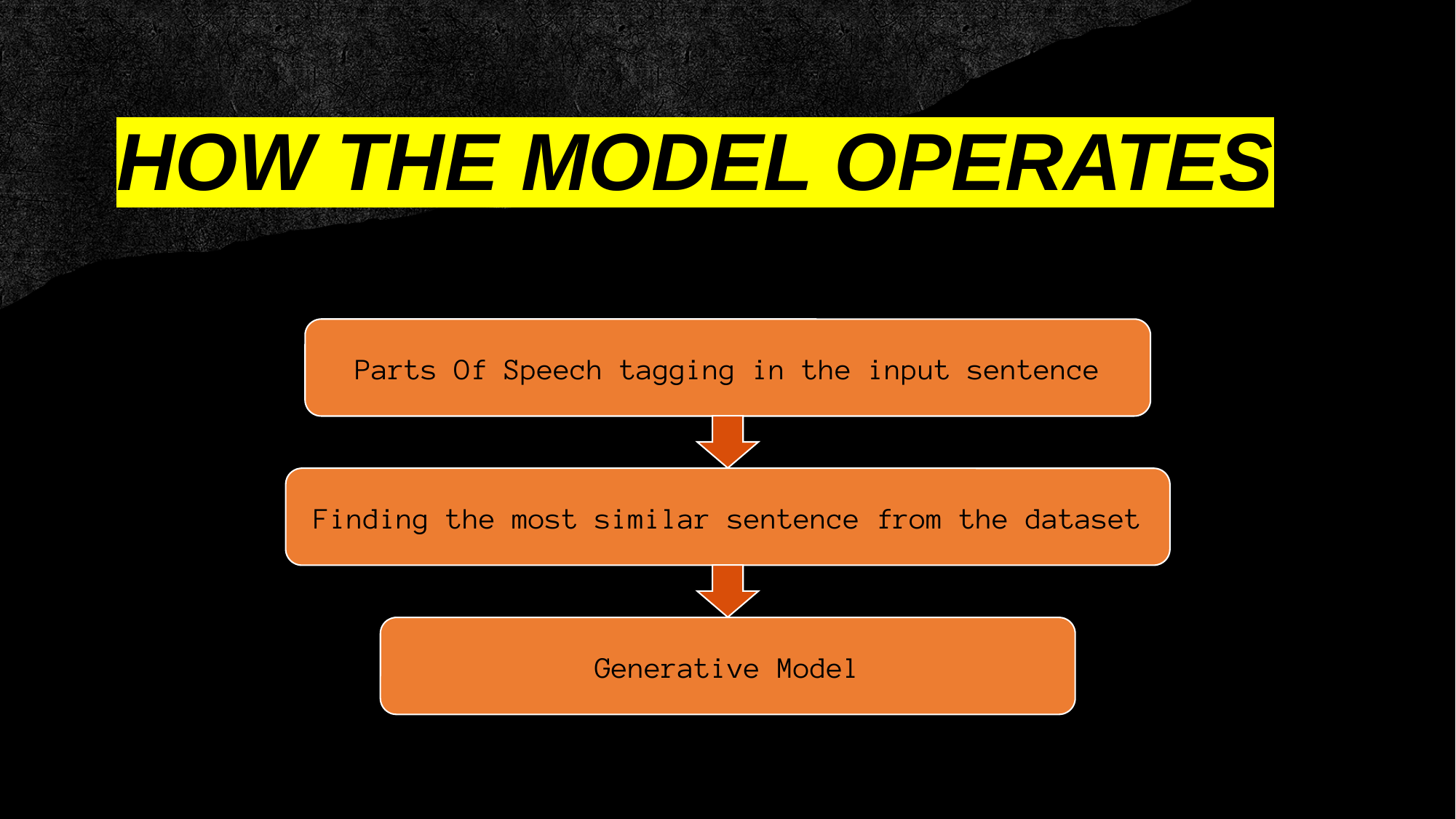

# HOW THE MODEL OPERATES
Parts Of Speech tagging in the input sentence

Finding the most similar sentence from the dataset

Generative Model